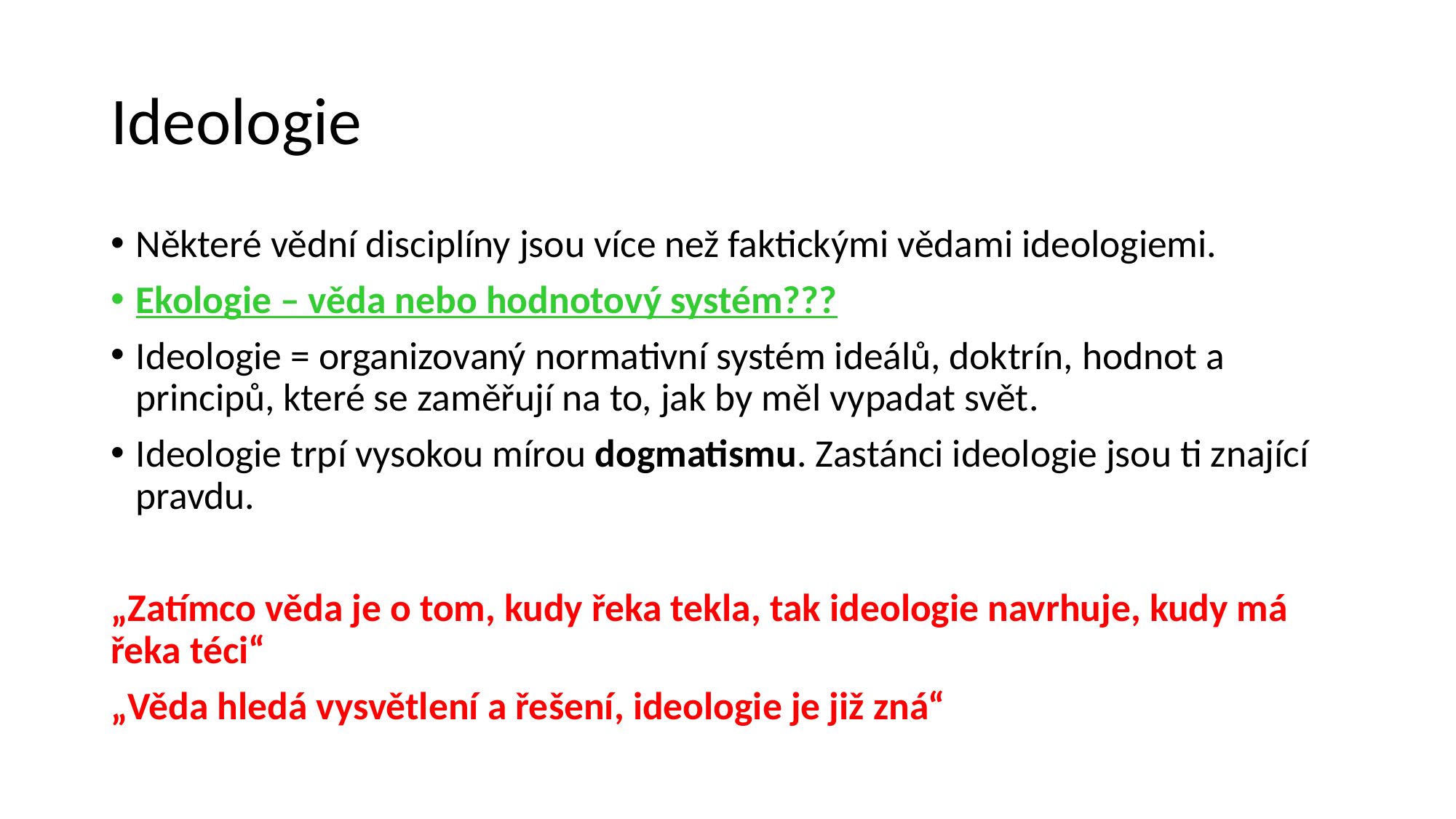

# Ideologie
Některé vědní disciplíny jsou více než faktickými vědami ideologiemi.
Ekologie – věda nebo hodnotový systém???
Ideologie = organizovaný normativní systém ideálů, doktrín, hodnot a principů, které se zaměřují na to, jak by měl vypadat svět.
Ideologie trpí vysokou mírou dogmatismu. Zastánci ideologie jsou ti znající pravdu.

„Zatímco věda je o tom, kudy řeka tekla, tak ideologie navrhuje, kudy má řeka téci“
„Věda hledá vysvětlení a řešení, ideologie je již zná“